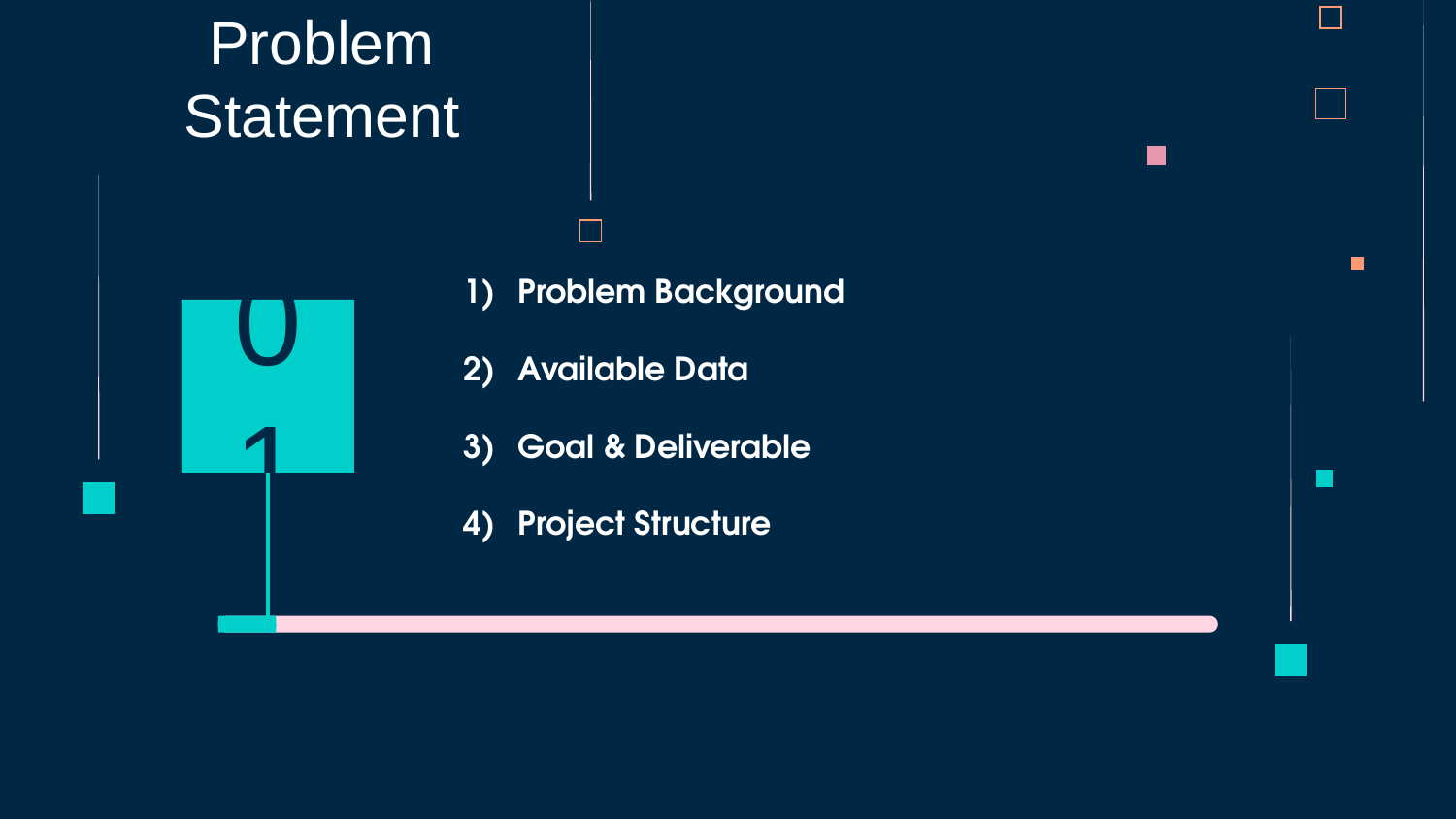

# Problem Statement

01
Problem Background

Available Data

Goal & Deliverable

Project Structure